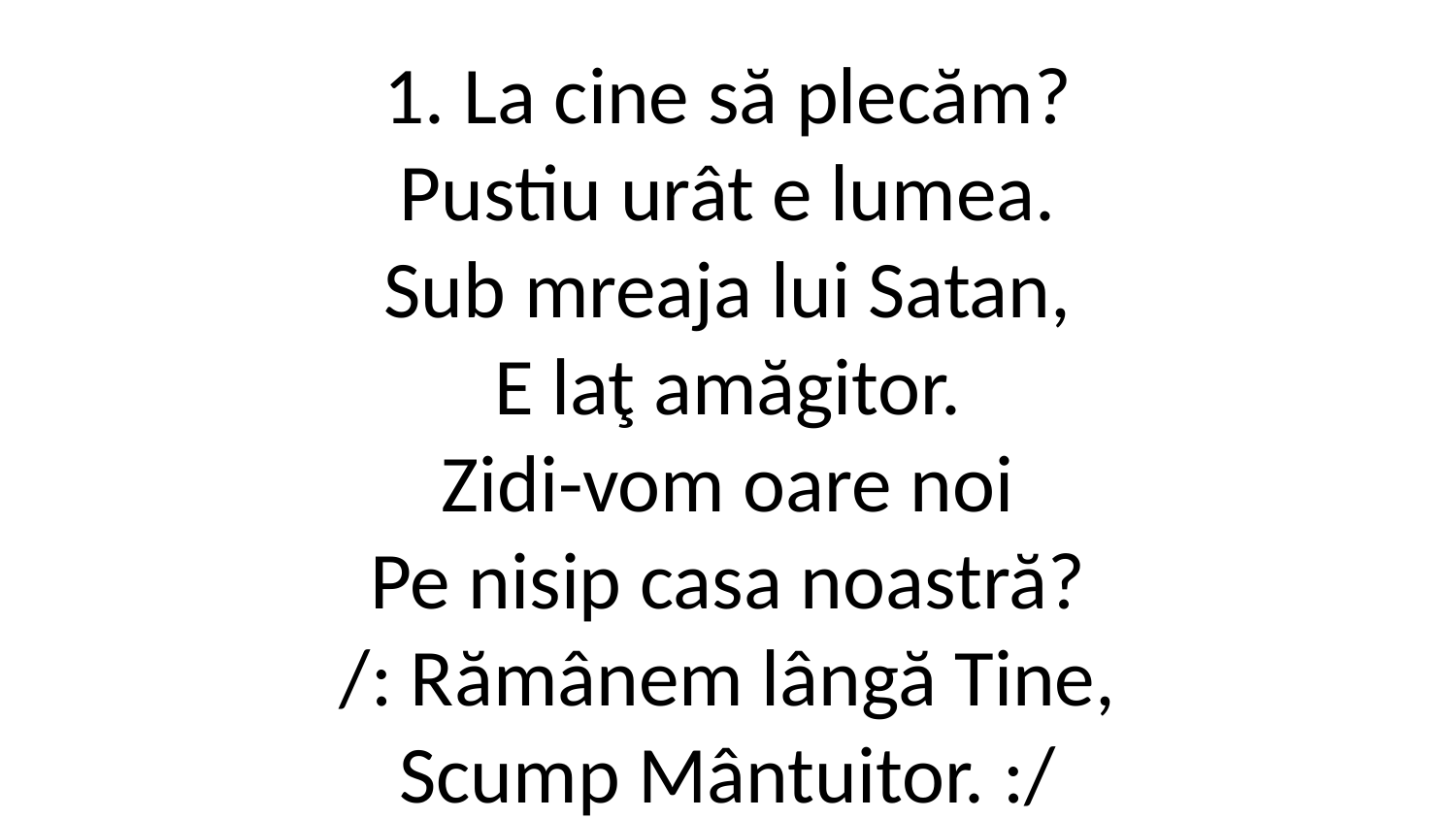

1. La cine să plecăm?
Pustiu urât e lumea.
Sub mreaja lui Satan,
E laţ amăgitor.
Zidi-vom oare noi
Pe nisip casa noastră?
/: Rămânem lângă Tine,
Scump Mântuitor. :/